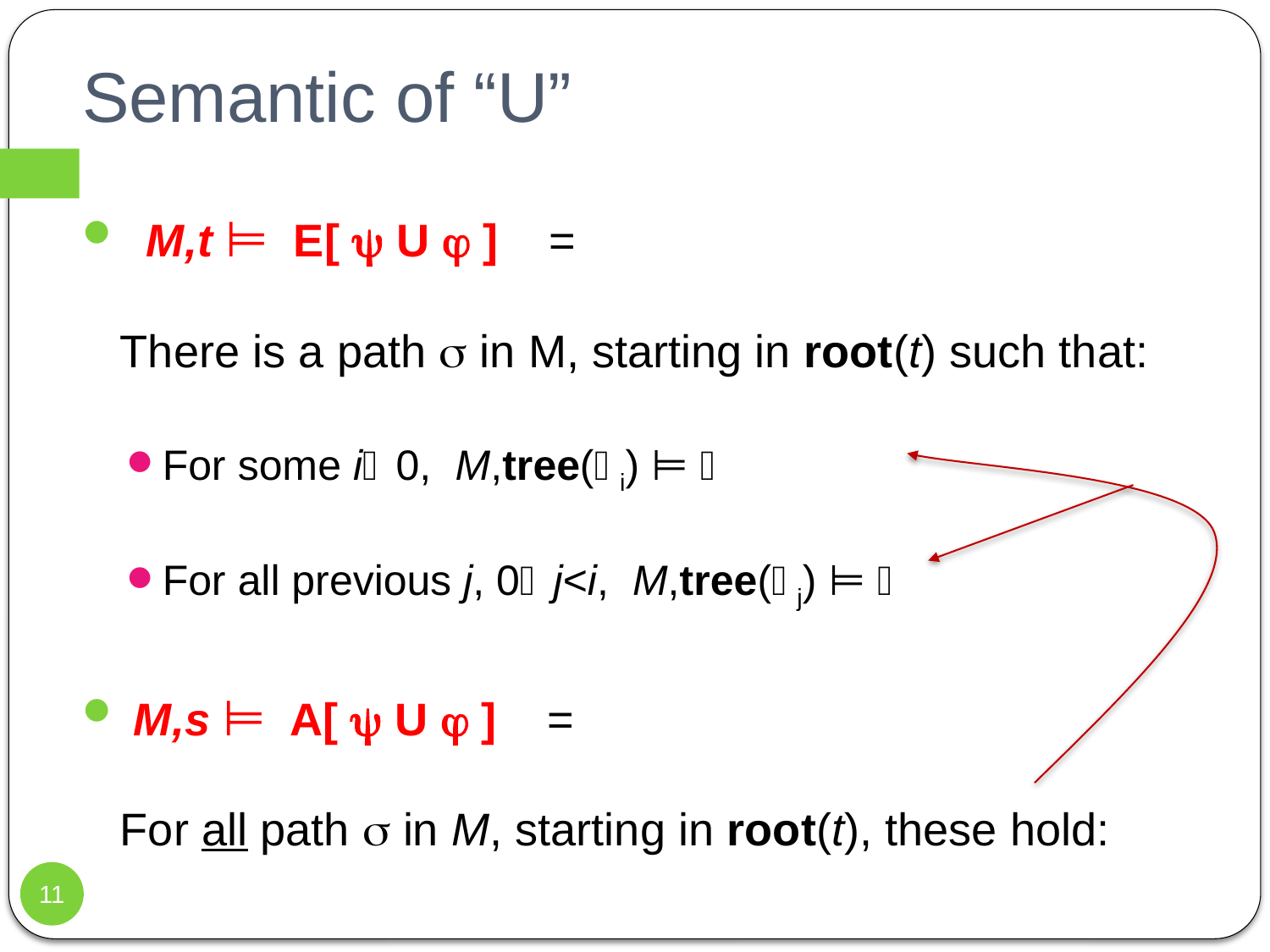

# Semantic of “U”
  M,t ⊨  E[ ψ U ϕ ]    =
There is a path σ in M, starting in root(t) such that:
For some i≥0,  M,tree(σi) ⊨ ϕ
For all previous j, 0≤j<i,  M,tree(σj) ⊨ ψ

 M,s ⊨  A[ ψ U ϕ ]    =
For all path σ in M, starting in root(t), these hold:

11